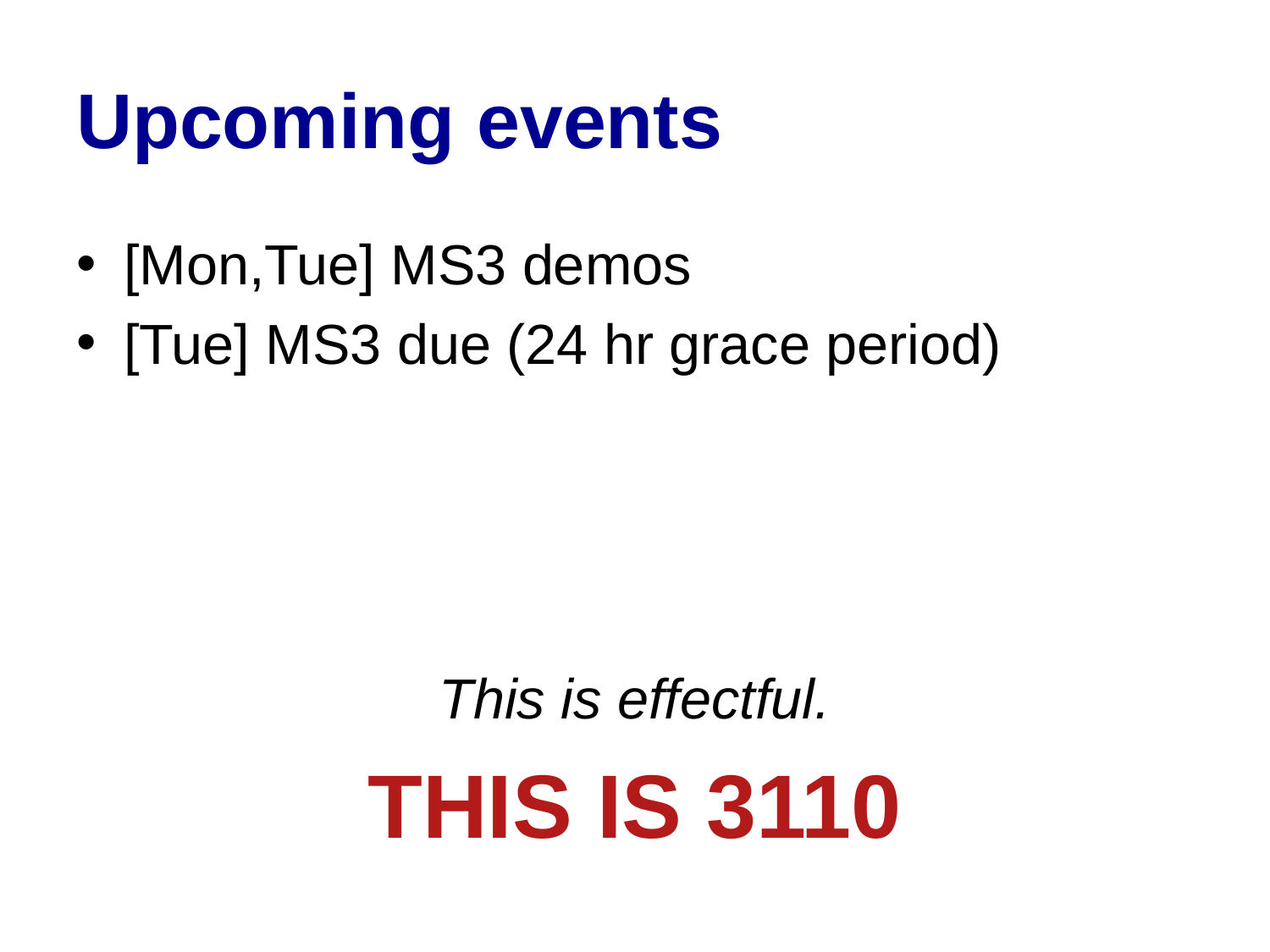

# Upcoming events
[Mon,Tue] MS3 demos
[Tue] MS3 due (24 hr grace period)

This is effectful.
THIS IS 3110